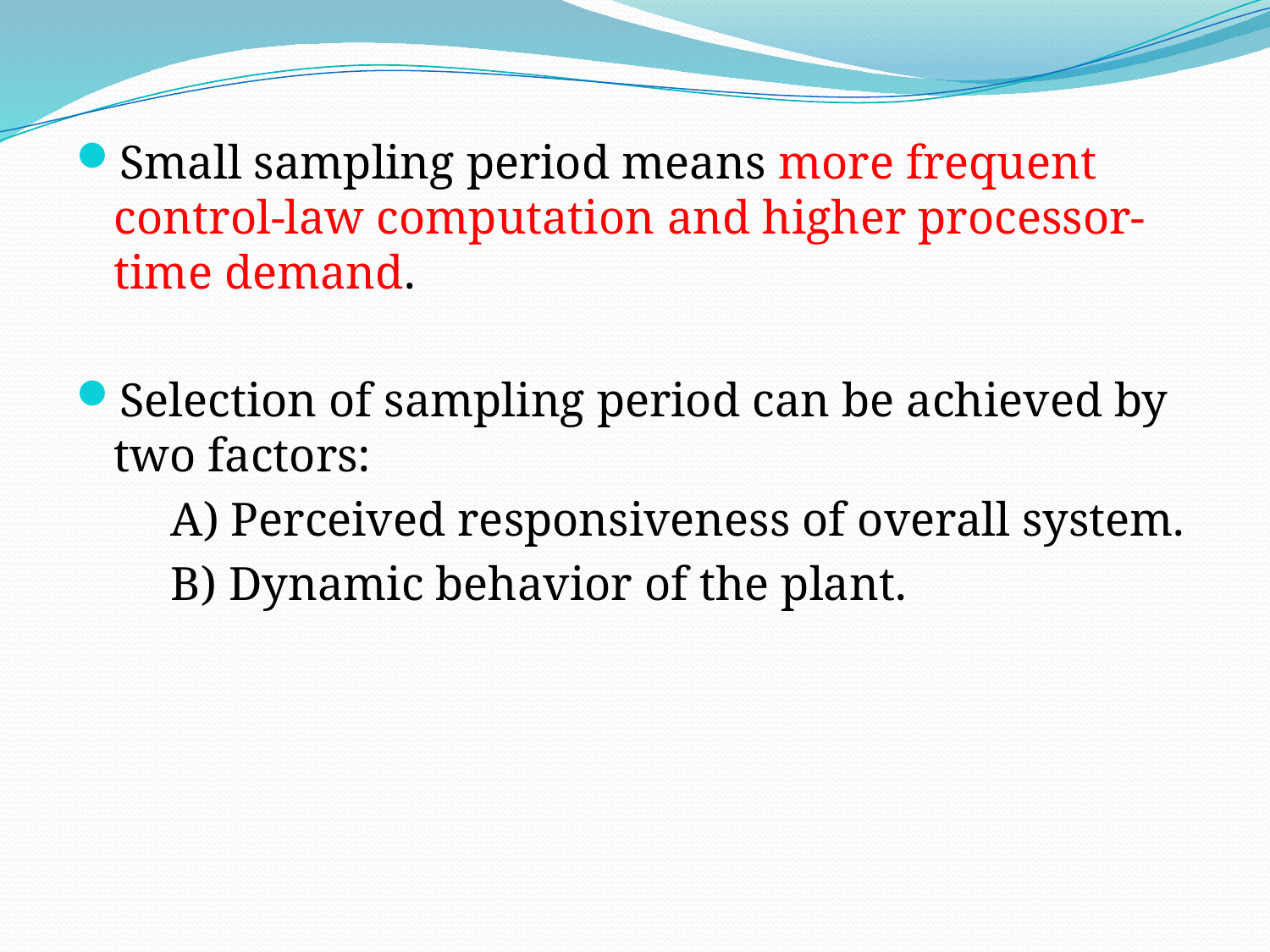

Small sampling period means more frequent control-law computation and higher processor-time demand.

Selection of sampling period can be achieved by two factors:
        A) Perceived responsiveness of overall system.
        B) Dynamic behavior of the plant.